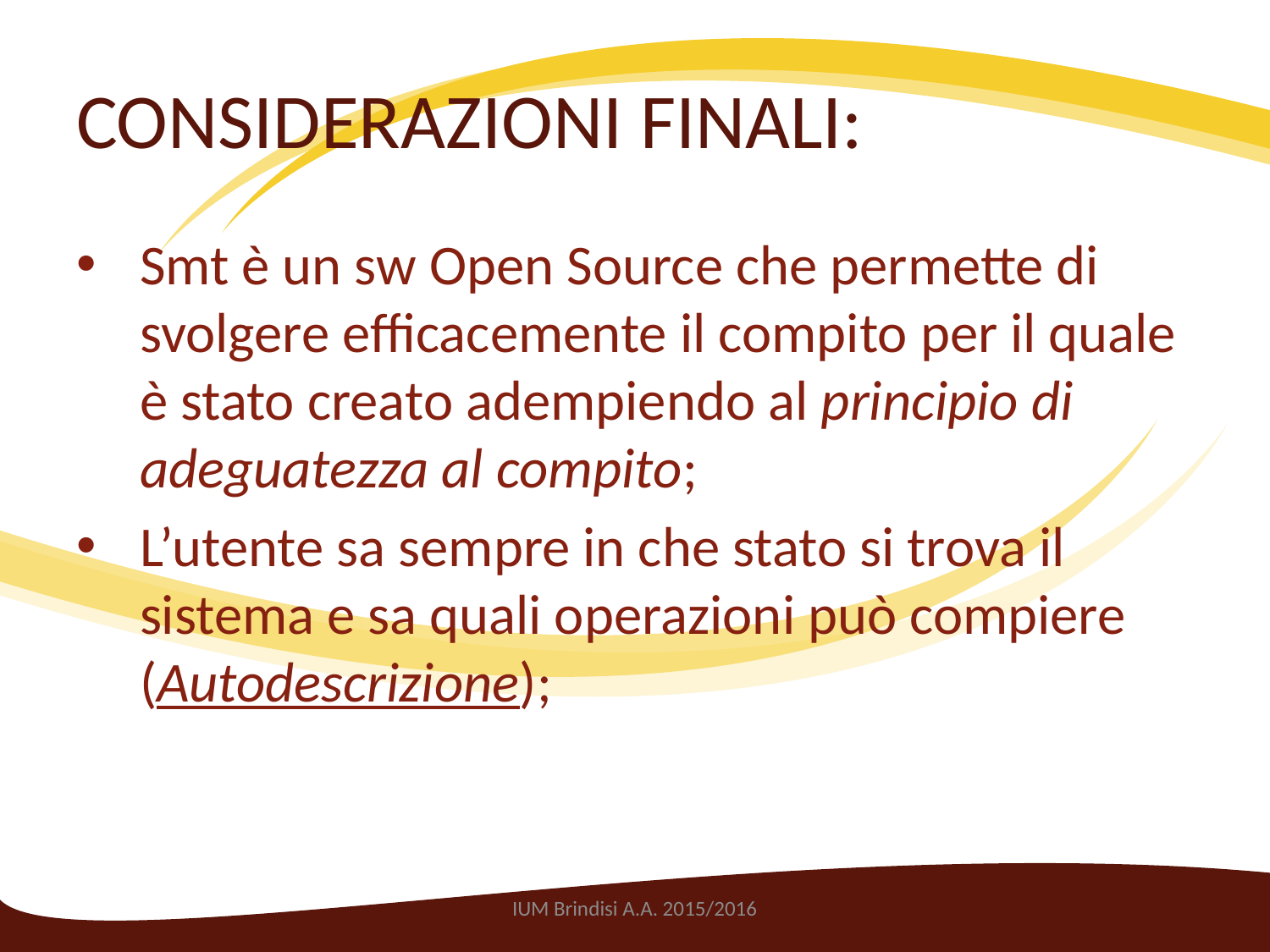

# CONSIDERAZIONI FINALI:
Smt è un sw Open Source che permette di svolgere efficacemente il compito per il quale è stato creato adempiendo al principio di adeguatezza al compito;
L’utente sa sempre in che stato si trova il sistema e sa quali operazioni può compiere (Autodescrizione);

IUM Brindisi A.A. 2015/2016